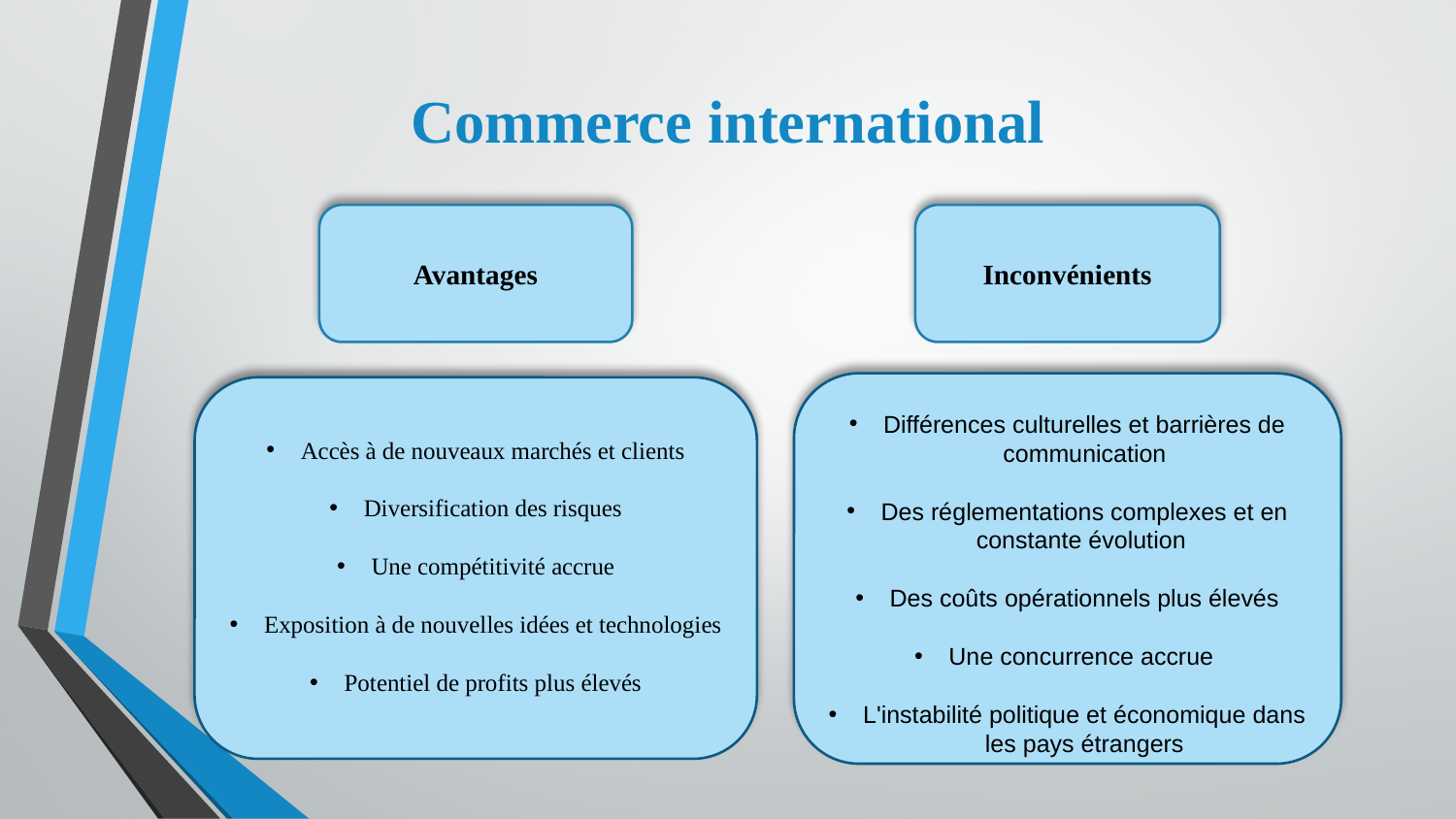

Commerce international
Avantages
Inconvénients

Différences culturelles et barrières de communication

Des réglementations complexes et en constante évolution

Des coûts opérationnels plus élevés

Une concurrence accrue

L'instabilité politique et économique dans les pays étrangers

Accès à de nouveaux marchés et clients

Diversification des risques

Une compétitivité accrue

Exposition à de nouvelles idées et technologies

Potentiel de profits plus élevés